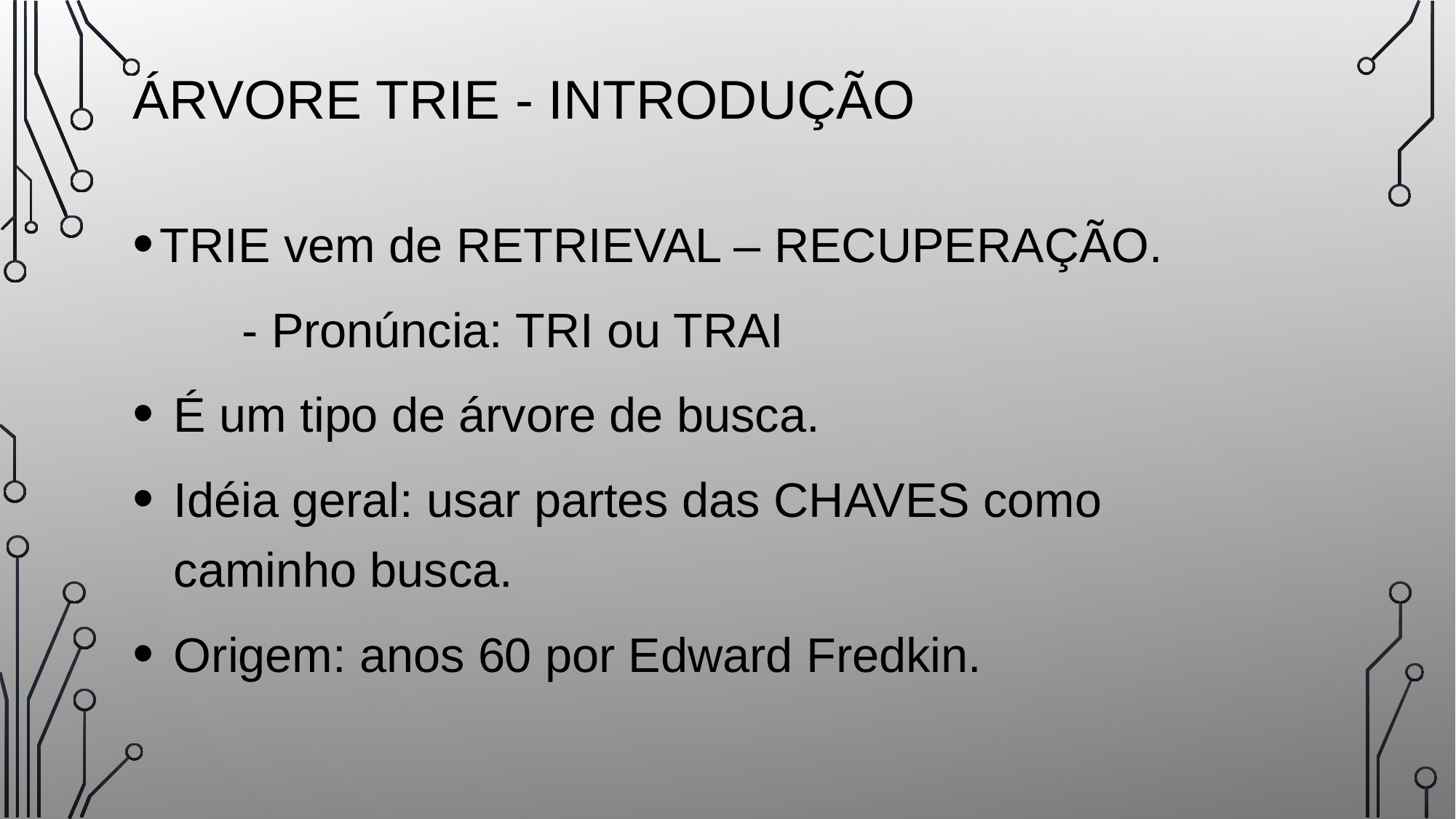

# áRvore trie - introdução

TRIE vem de RETRIEVAL – RECUPERAÇÃO.
	- Pronúncia: TRI ou TRAI
É um tipo de árvore de busca.
Idéia geral: usar partes das CHAVES como caminho busca.
Origem: anos 60 por Edward Fredkin.